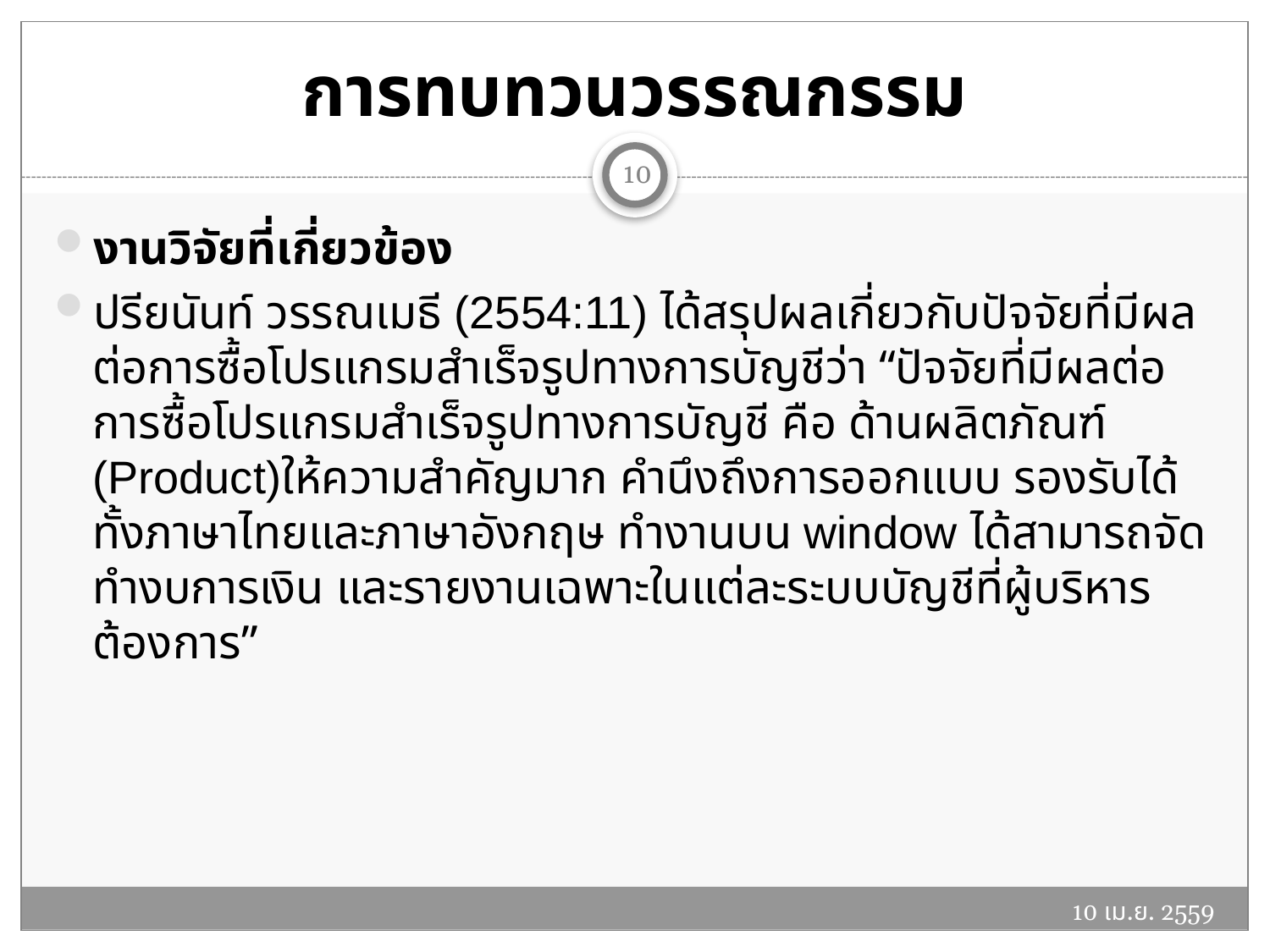

# การทบทวนวรรณกรรม
10
งานวิจัยที่เกี่ยวข้อง
ปรียนันท์ วรรณเมธี (2554:11) ได้สรุปผลเกี่ยวกับปัจจัยที่มีผลต่อการซื้อโปรแกรมสำเร็จรูปทางการบัญชีว่า “ปัจจัยที่มีผลต่อการซื้อโปรแกรมสำเร็จรูปทางการบัญชี คือ ด้านผลิตภัณฑ์ (Product)ให้ความสำคัญมาก คำนึงถึงการออกแบบ รองรับได้ทั้งภาษาไทยและภาษาอังกฤษ ทำงานบน window ได้สามารถจัดทำงบการเงิน และรายงานเฉพาะในแต่ละระบบบัญชีที่ผู้บริหารต้องการ”
10 เม.ย. 2559